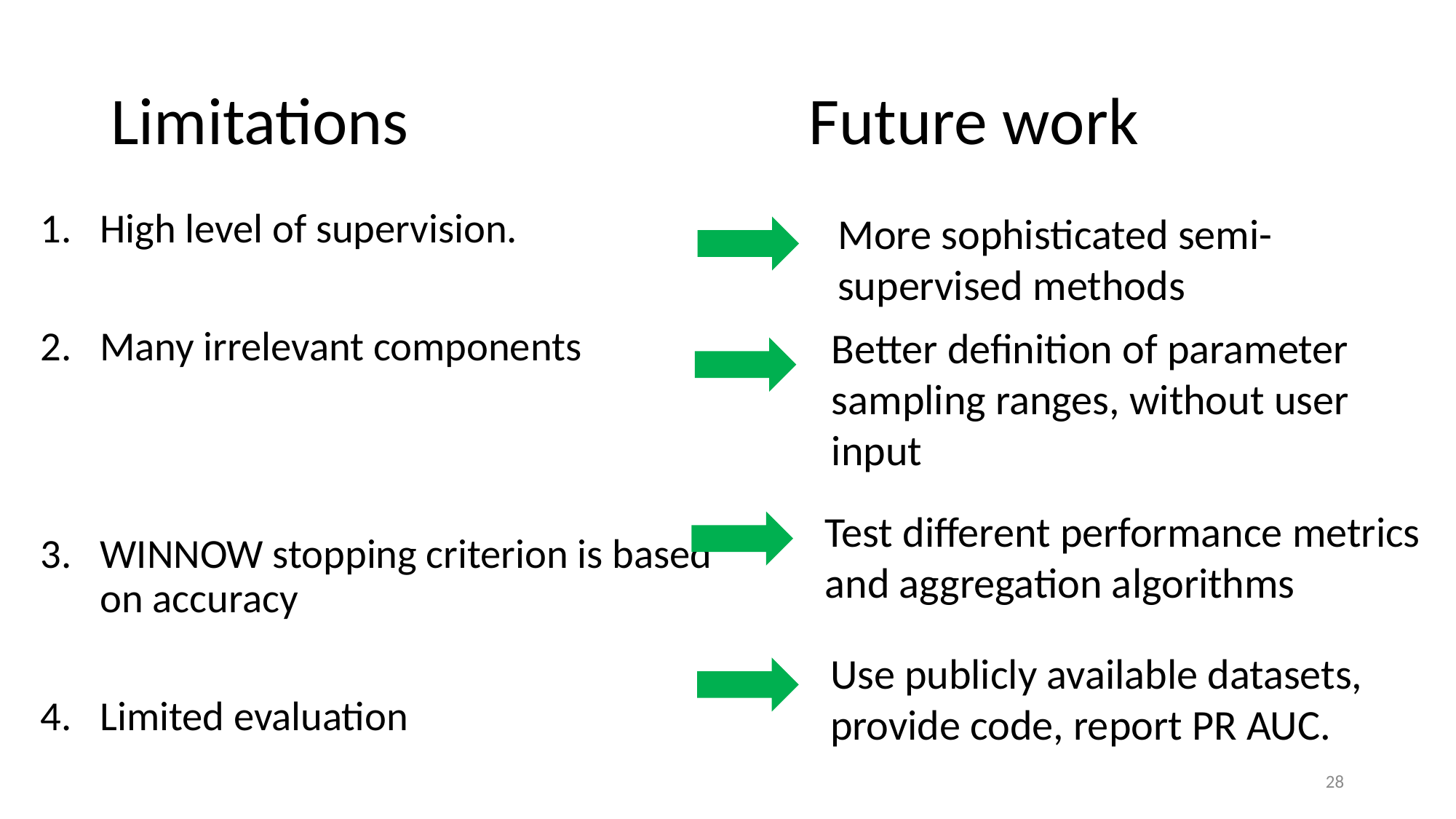

# Limitations
Future work
High level of supervision.

Many irrelevant components

WINNOW stopping criterion is based on accuracy

Limited evaluation

More sophisticated semi-supervised methods

Better definition of parameter sampling ranges, without user input

Test different performance metrics and aggregation algorithms

Use publicly available datasets, provide code, report PR AUC.

28